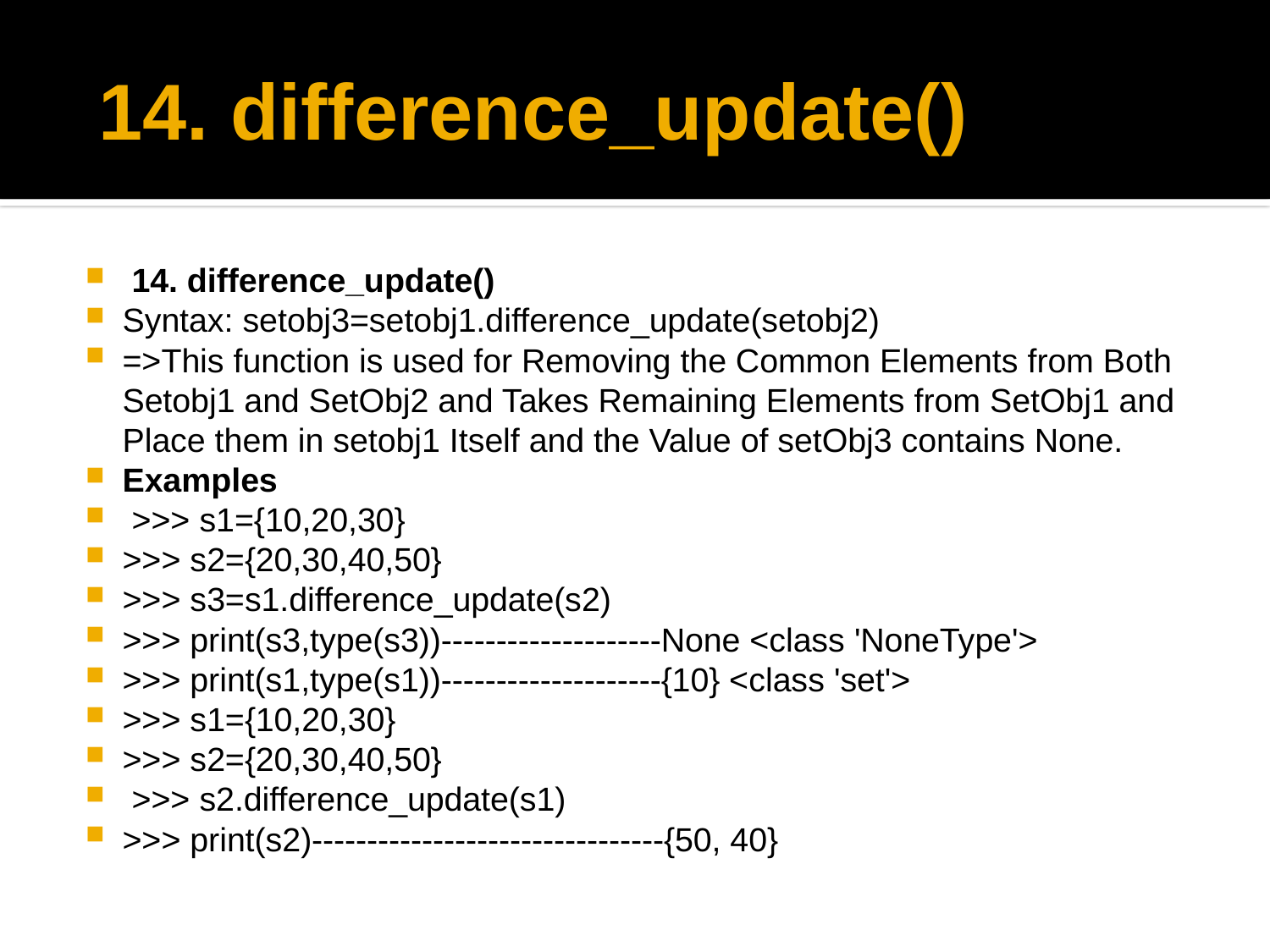

# 14. difference_update()
 14. difference_update()
Syntax: setobj3=setobj1.difference_update(setobj2)
=>This function is used for Removing the Common Elements from Both Setobj1 and SetObj2 and Takes Remaining Elements from SetObj1 and Place them in setobj1 Itself and the Value of setObj3 contains None.
Examples
 >>> s1={10,20,30}
>>> s2={20,30,40,50}
>>> s3=s1.difference_update(s2)
>>> print(s3,type(s3))--------------------None <class 'NoneType'>
>>> print(s1,type(s1))--------------------{10} <class 'set'>
>>> s1={10,20,30}
>>> s2={20,30,40,50}
 >>> s2.difference_update(s1)
>>> print(s2)--------------------------------{50, 40}